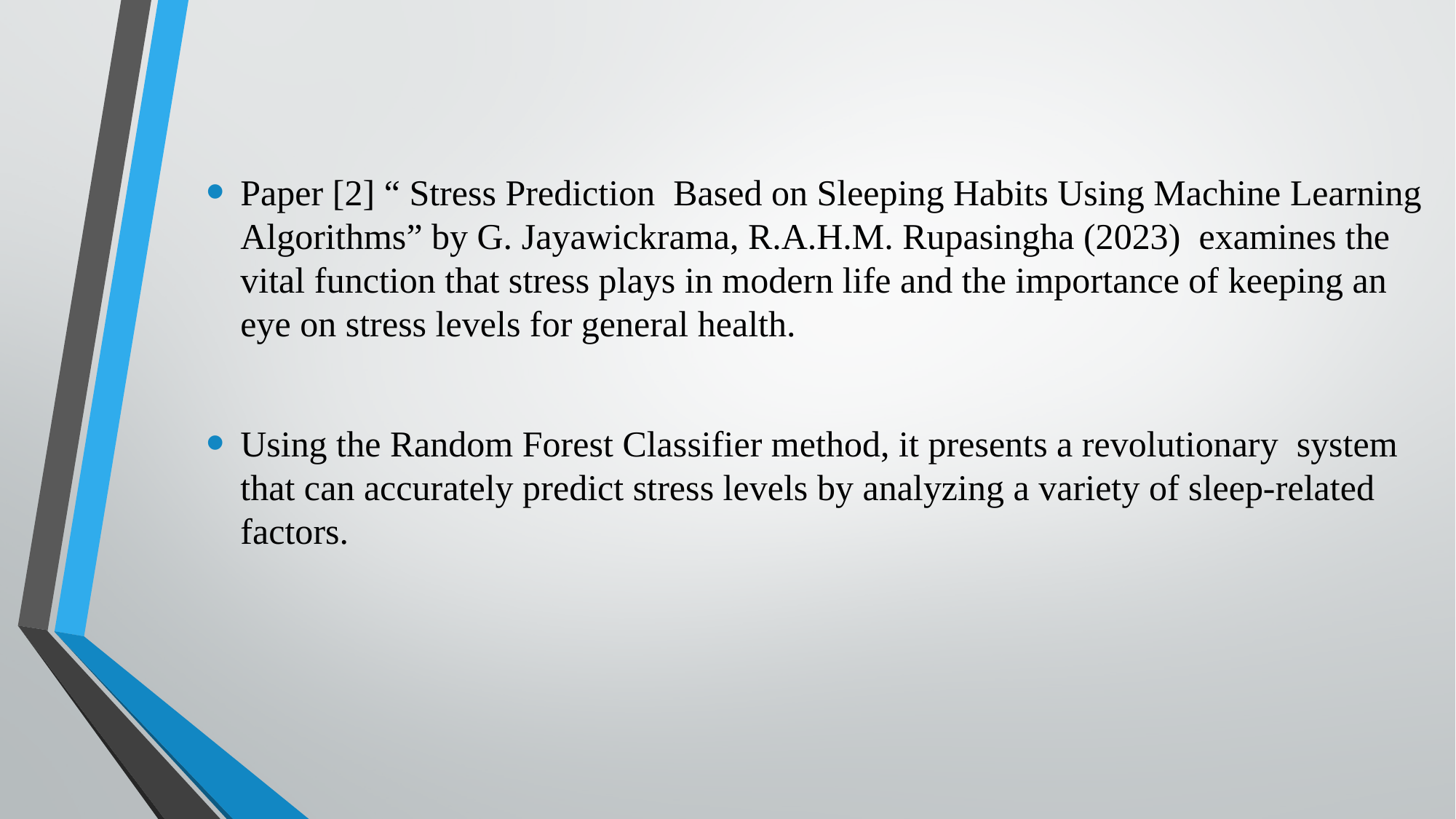

Paper [2] “ Stress Prediction  Based on Sleeping Habits Using Machine Learning Algorithms” by G. Jayawickrama, R.A.H.M. Rupasingha (2023)  examines the vital function that stress plays in modern life and the importance of keeping an eye on stress levels for general health.

Using the Random Forest Classifier method, it presents a revolutionary  system that can accurately predict stress levels by analyzing a variety of sleep-related factors.